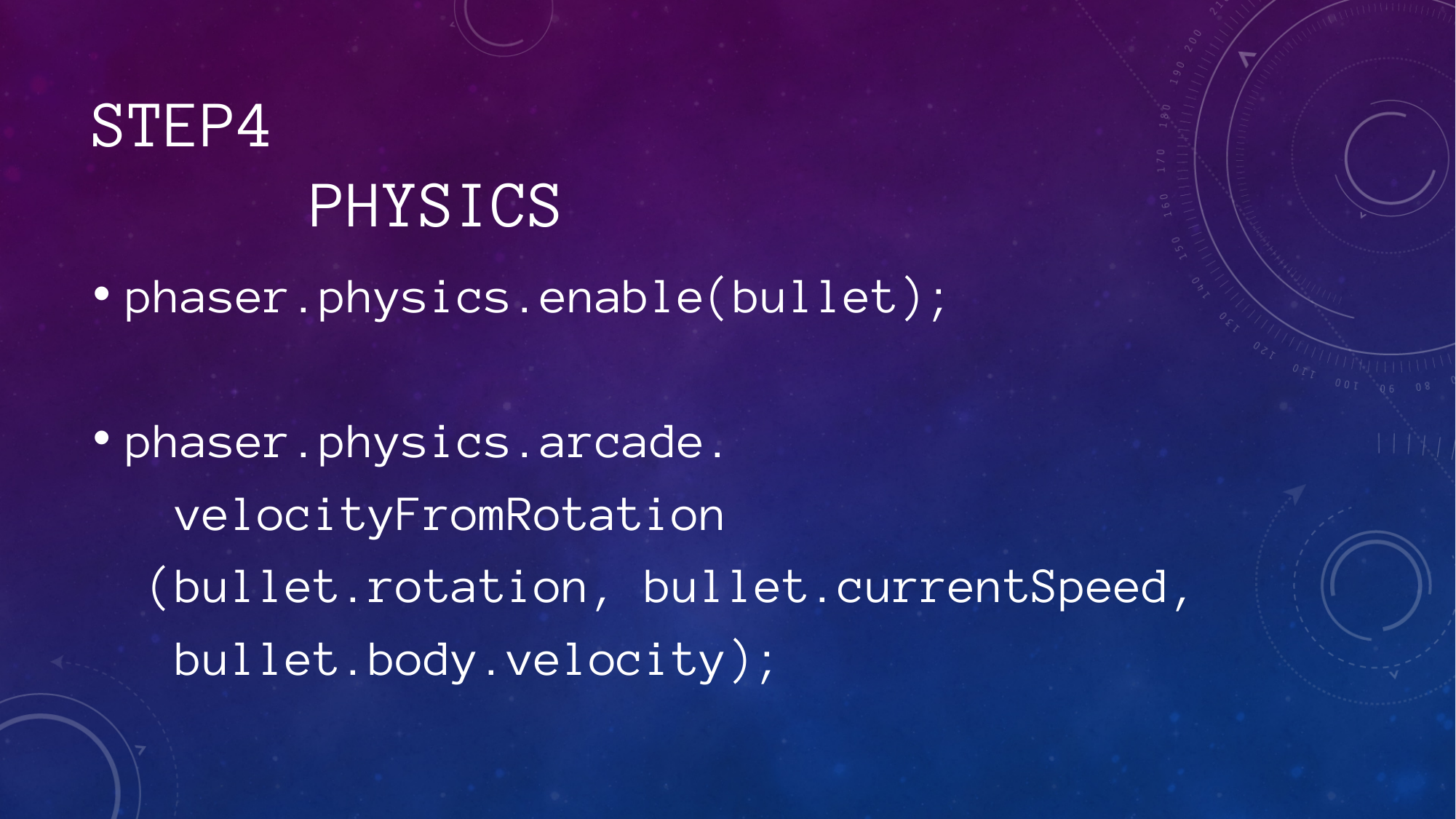

# Step4 physics
phaser.physics.enable(bullet);

phaser.physics.arcade.
	velocityFromRotation
  (bullet.rotation, bullet.currentSpeed,
	bullet.body.velocity);